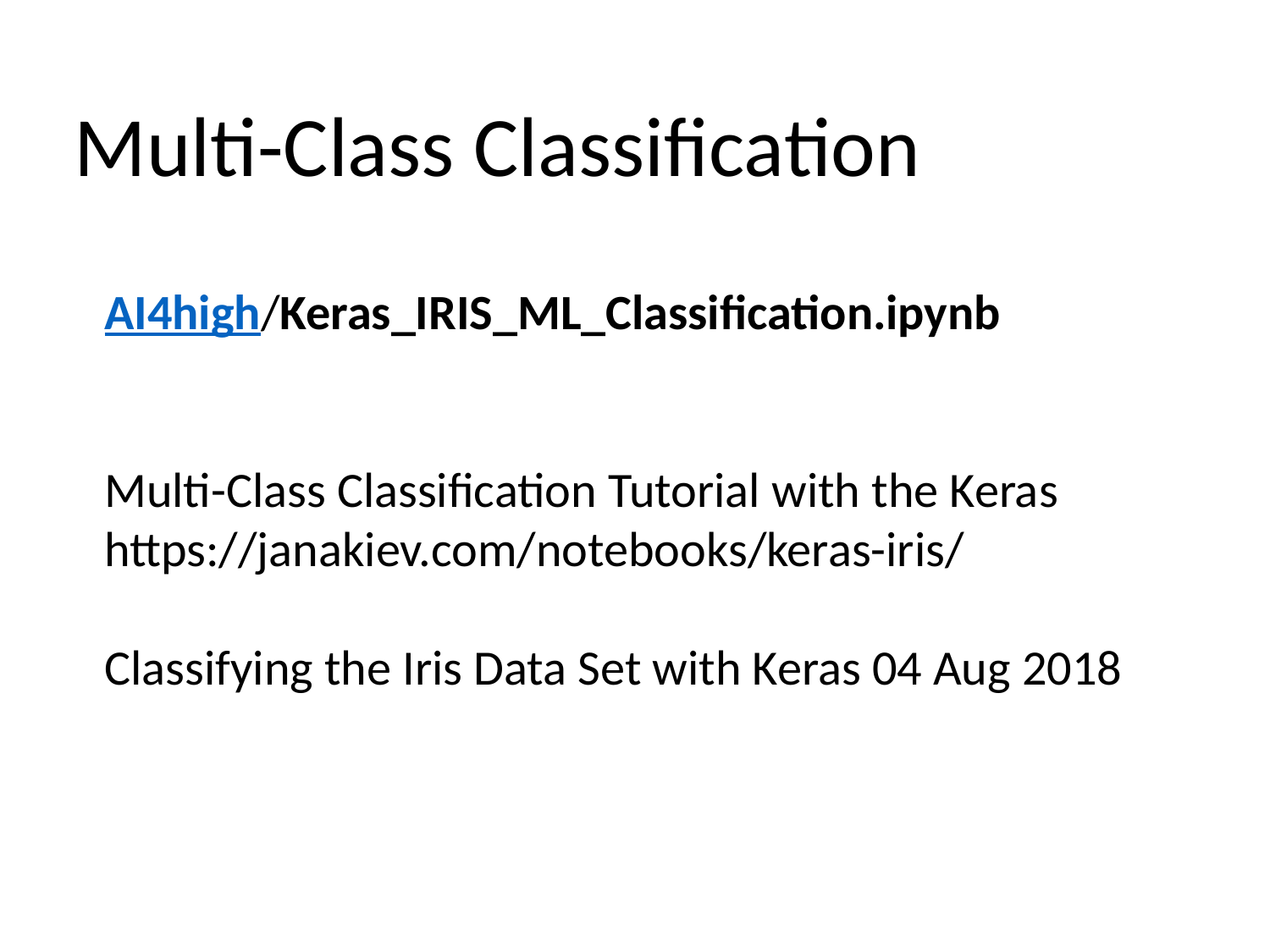

Multi-Class Classification
AI4high/Keras_IRIS_ML_Classification.ipynb

Multi-Class Classification Tutorial with the Keras
https://janakiev.com/notebooks/keras-iris/

Classifying the Iris Data Set with Keras 04 Aug 2018